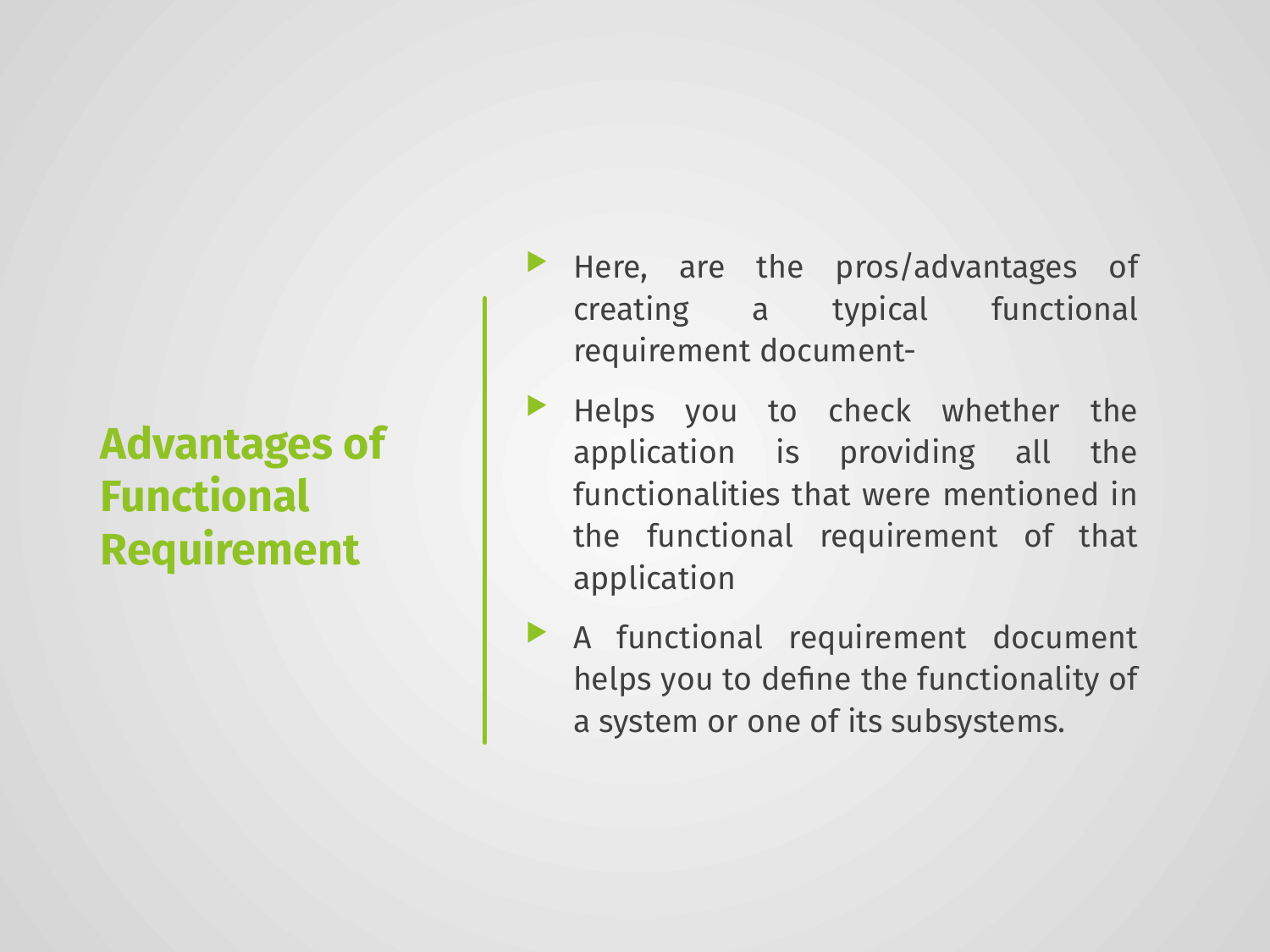

# Advantages of Functional Requirement
Here, are the pros/advantages of creating a typical functional requirement document-
Helps you to check whether the application is providing all the functionalities that were mentioned in the functional requirement of that application
A functional requirement document helps you to define the functionality of a system or one of its subsystems.